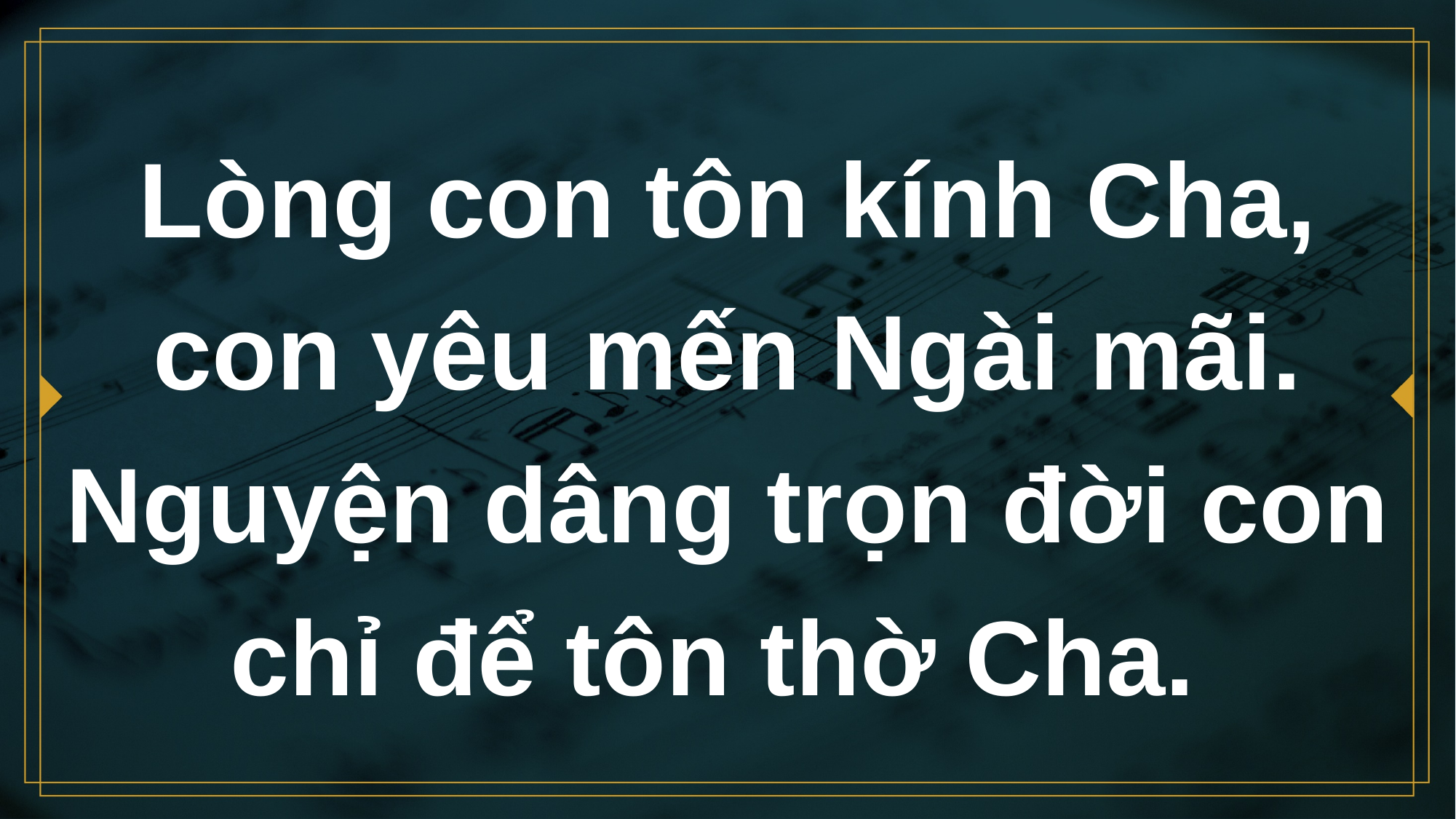

# Lòng con tôn kính Cha, con yêu mến Ngài mãi. Nguyện dâng trọn đời con chỉ để tôn thờ Cha.